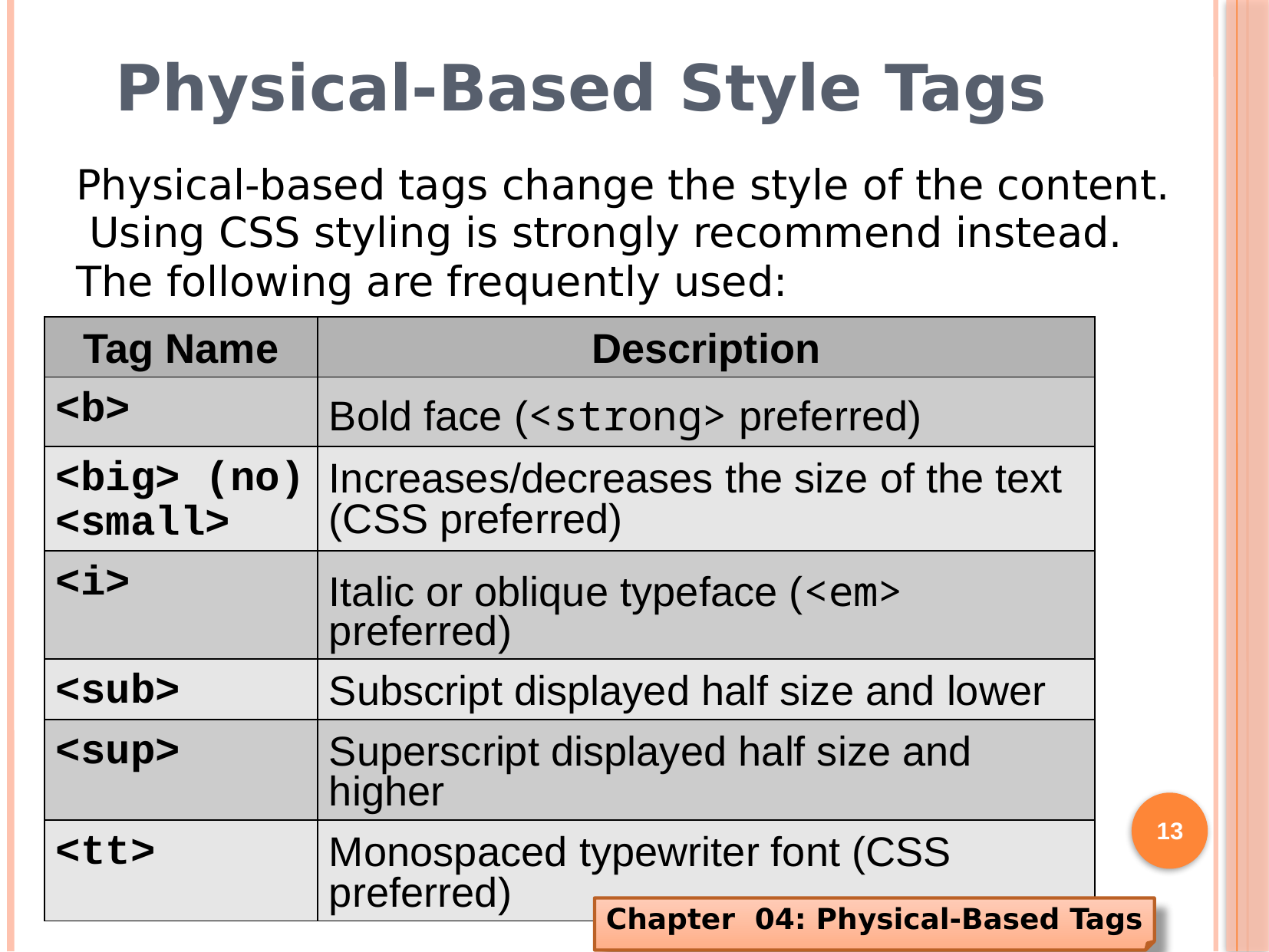

# Physical-Based Style Tags
Physical-based tags change the style of the content.  Using CSS styling is strongly recommend instead.  The following are frequently used:
| Tag Name | Description |
| --- | --- |
| <b> | Bold face (<strong> preferred) |
| <big> (no) <small> | Increases/decreases the size of the text (CSS preferred) |
| <i> | Italic or oblique typeface (<em> preferred) |
| <sub> | Subscript displayed half size and lower |
| <sup> | Superscript displayed half size and higher |
| <tt> | Monospaced typewriter font (CSS preferred) |
13
Chapter  04: Physical-Based Tags